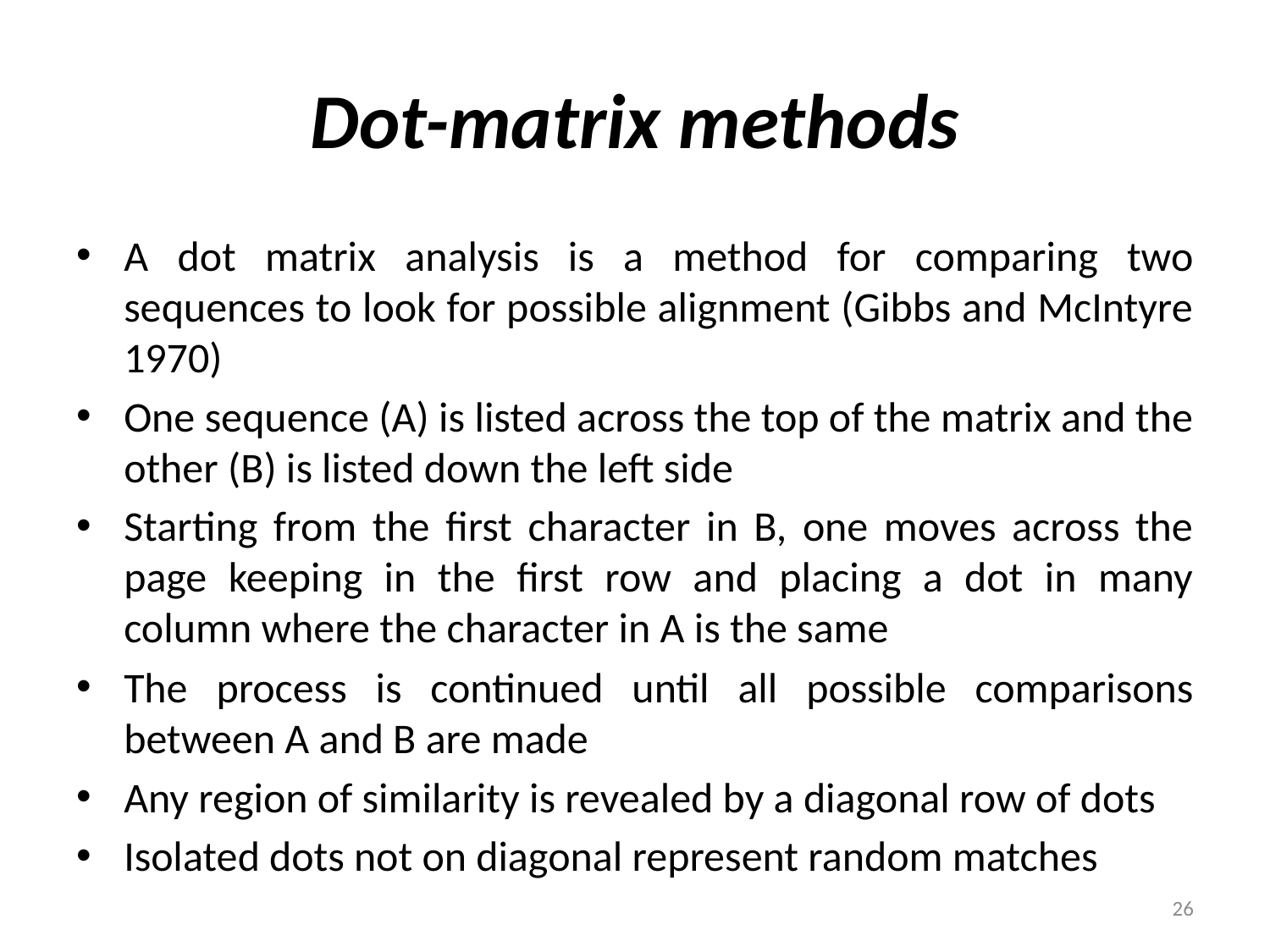

# Dot-matrix methods
A dot matrix analysis is a method for comparing two sequences to look for possible alignment (Gibbs and McIntyre 1970)
One sequence (A) is listed across the top of the matrix and the other (B) is listed down the left side
Starting from the first character in B, one moves across the page keeping in the first row and placing a dot in many column where the character in A is the same
The process is continued until all possible comparisons between A and B are made
Any region of similarity is revealed by a diagonal row of dots
Isolated dots not on diagonal represent random matches

26